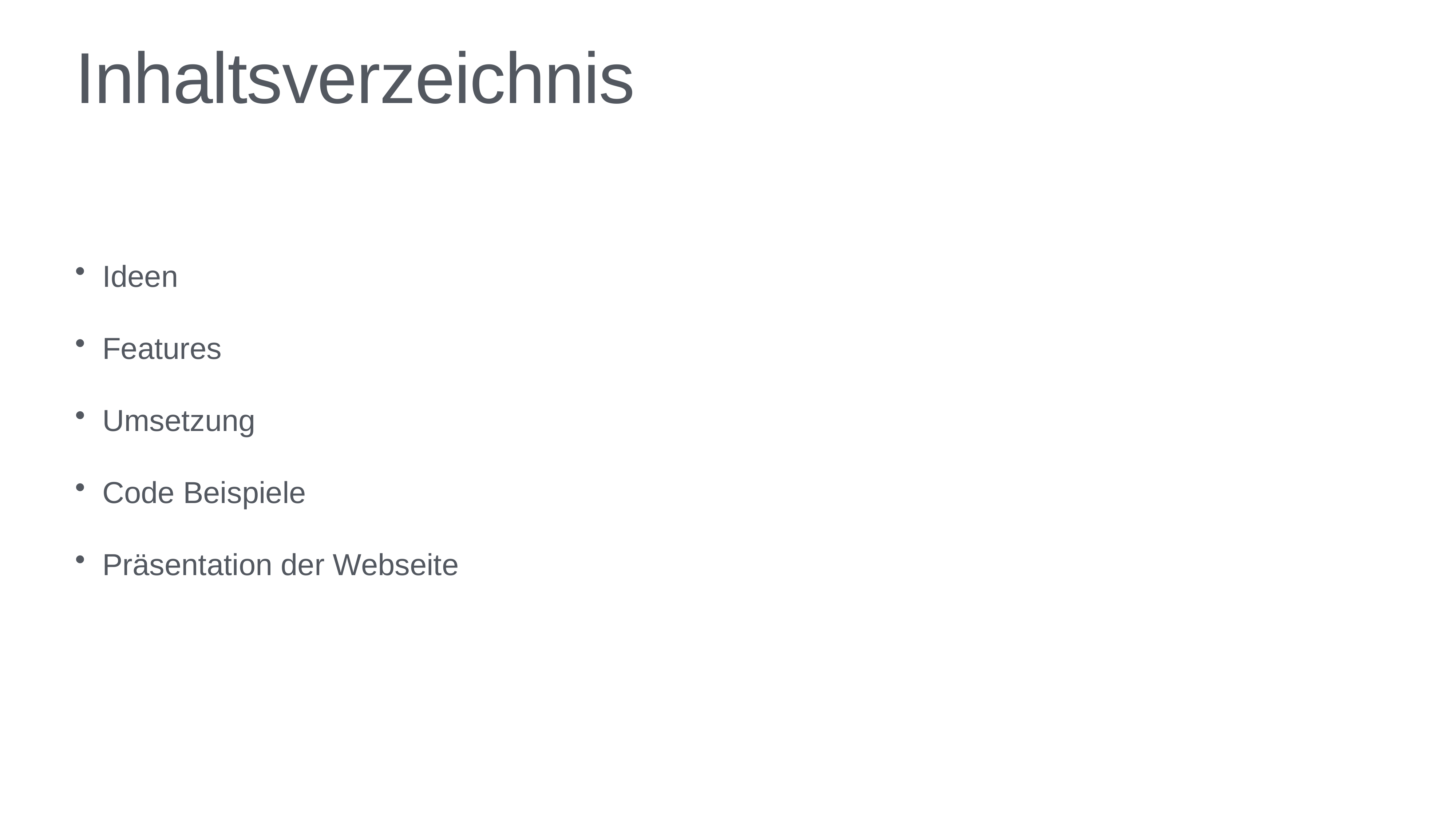

# Inhaltsverzeichnis

Ideen
Features
Umsetzung
Code Beispiele
Präsentation der Webseite